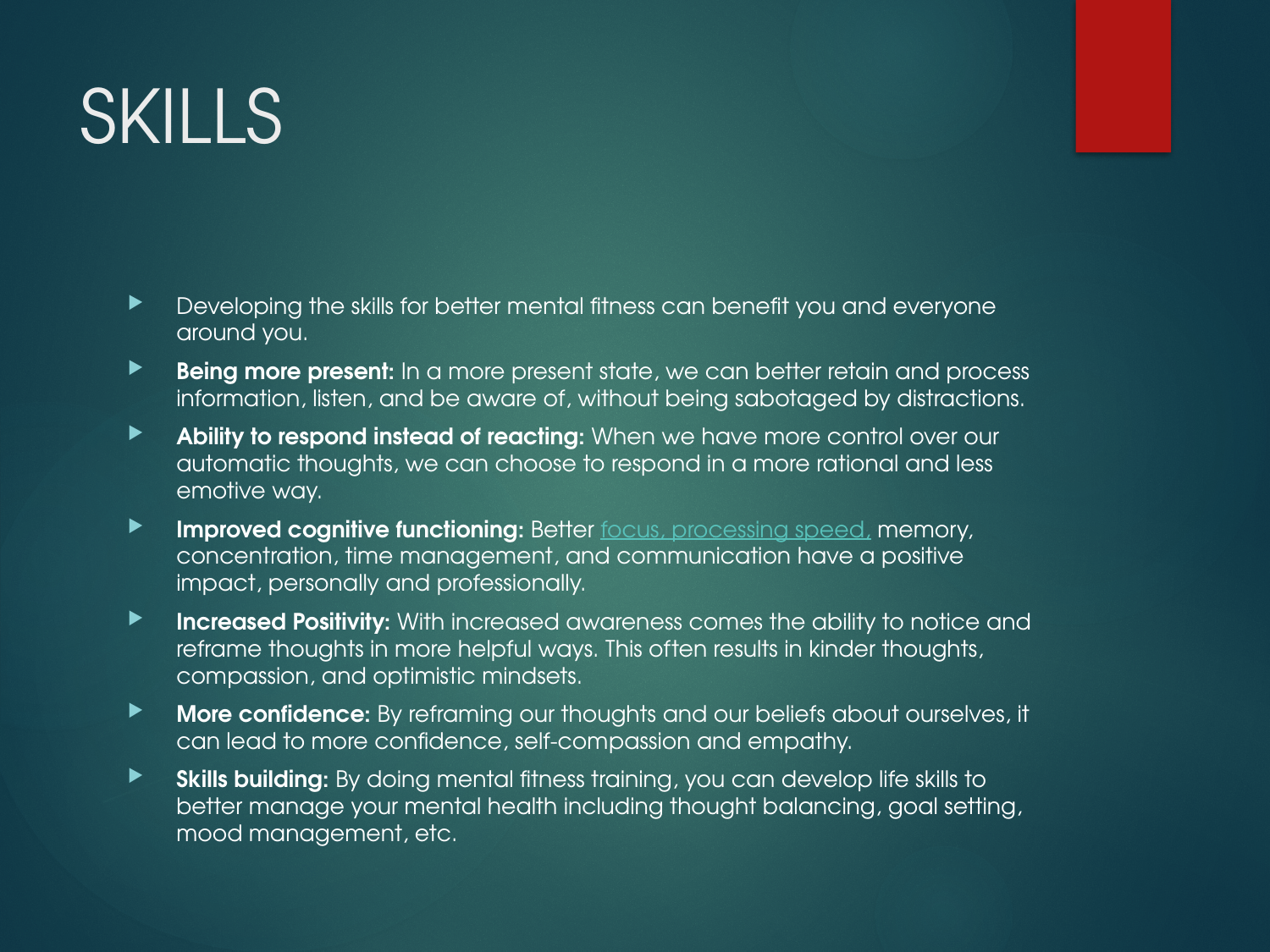

# SKILLS
Developing the skills for better mental fitness can benefit you and everyone around you.
Being more present: In a more present state, we can better retain and process information, listen, and be aware of, without being sabotaged by distractions.
Ability to respond instead of reacting: When we have more control over our automatic thoughts, we can choose to respond in a more rational and less emotive way.
Improved cognitive functioning: Better focus, processing speed, memory, concentration, time management, and communication have a positive impact, personally and professionally.
Increased Positivity: With increased awareness comes the ability to notice and reframe thoughts in more helpful ways. This often results in kinder thoughts, compassion, and optimistic mindsets.
More confidence: By reframing our thoughts and our beliefs about ourselves, it can lead to more confidence, self-compassion and empathy.
Skills building: By doing mental fitness training, you can develop life skills to better manage your mental health including thought balancing, goal setting, mood management, etc.